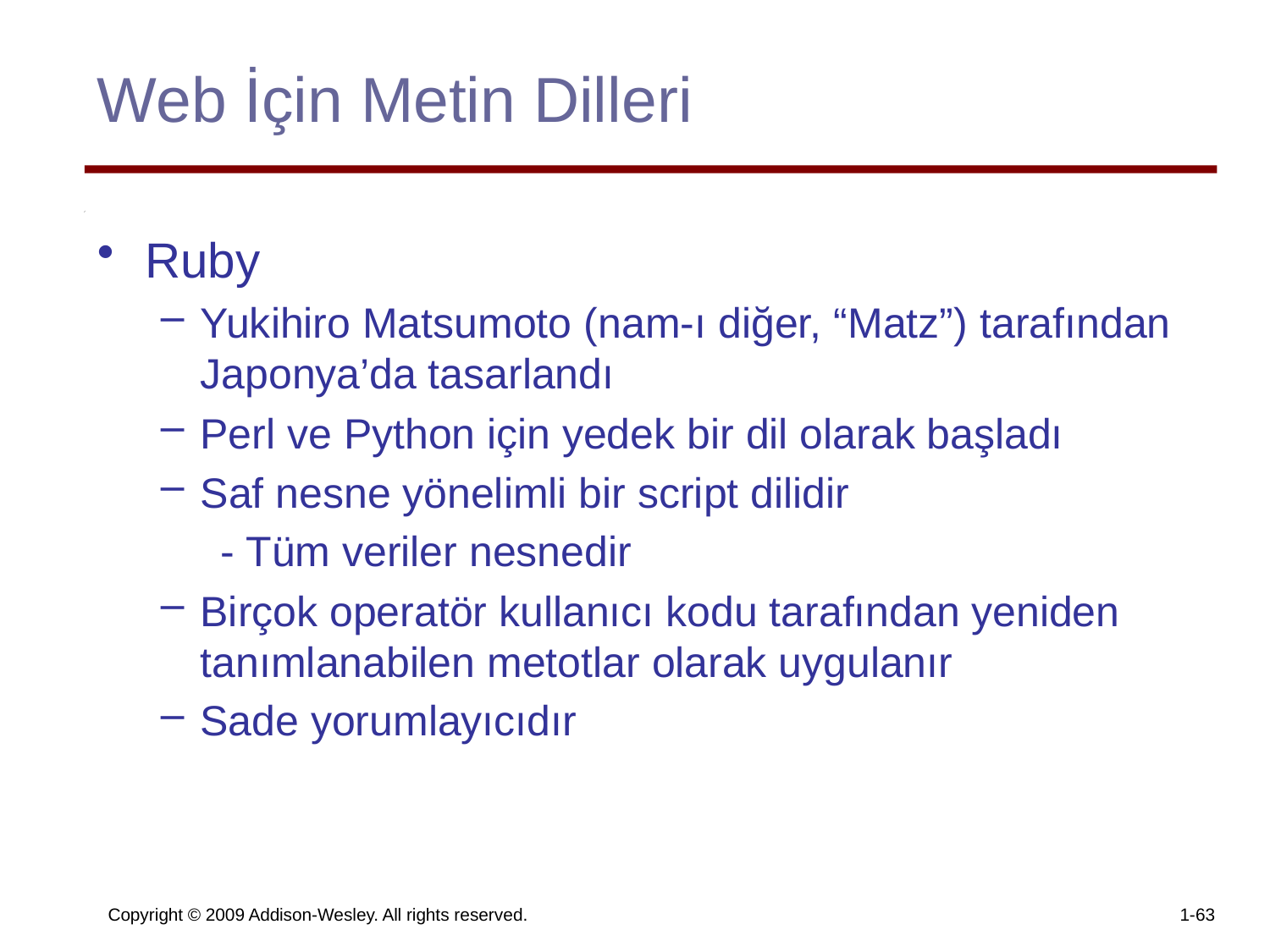

# Web İçin Metin Dilleri
Ruby
Yukihiro Matsumoto (nam-ı diğer, “Matz”) tarafından Japonya’da tasarlandı
Perl ve Python için yedek bir dil olarak başladı
Saf nesne yönelimli bir script dilidir
     - Tüm veriler nesnedir
Birçok operatör kullanıcı kodu tarafından yeniden tanımlanabilen metotlar olarak uygulanır
Sade yorumlayıcıdır

Copyright © 2009 Addison-Wesley. All rights reserved.
1-63